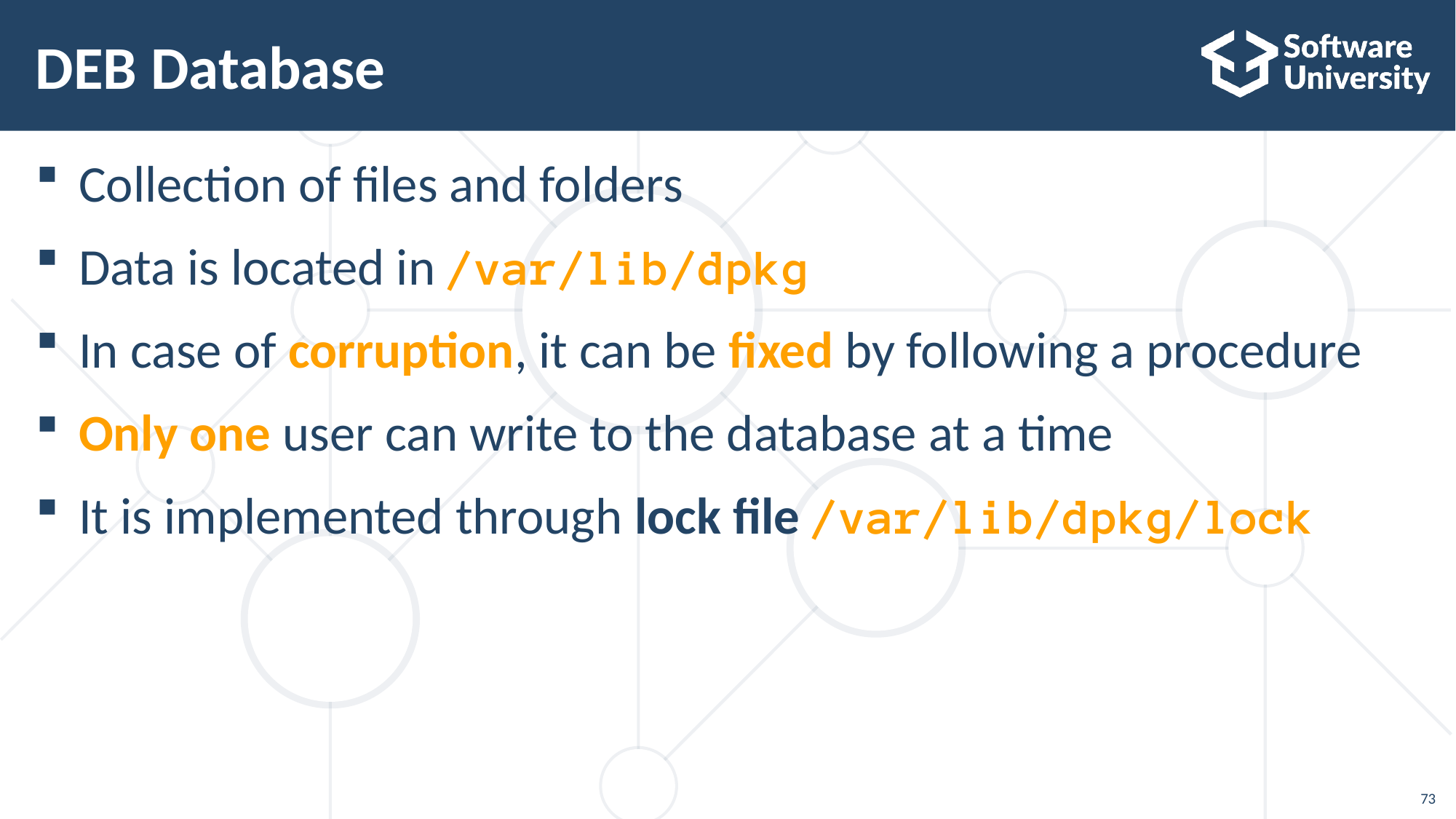

# DEB Database
Collection of files and folders
Data is located in /var/lib/dpkg
In case of corruption, it can be fixed by following a procedure
Only one user can write to the database at a time
It is implemented through lock file /var/lib/dpkg/lock
73